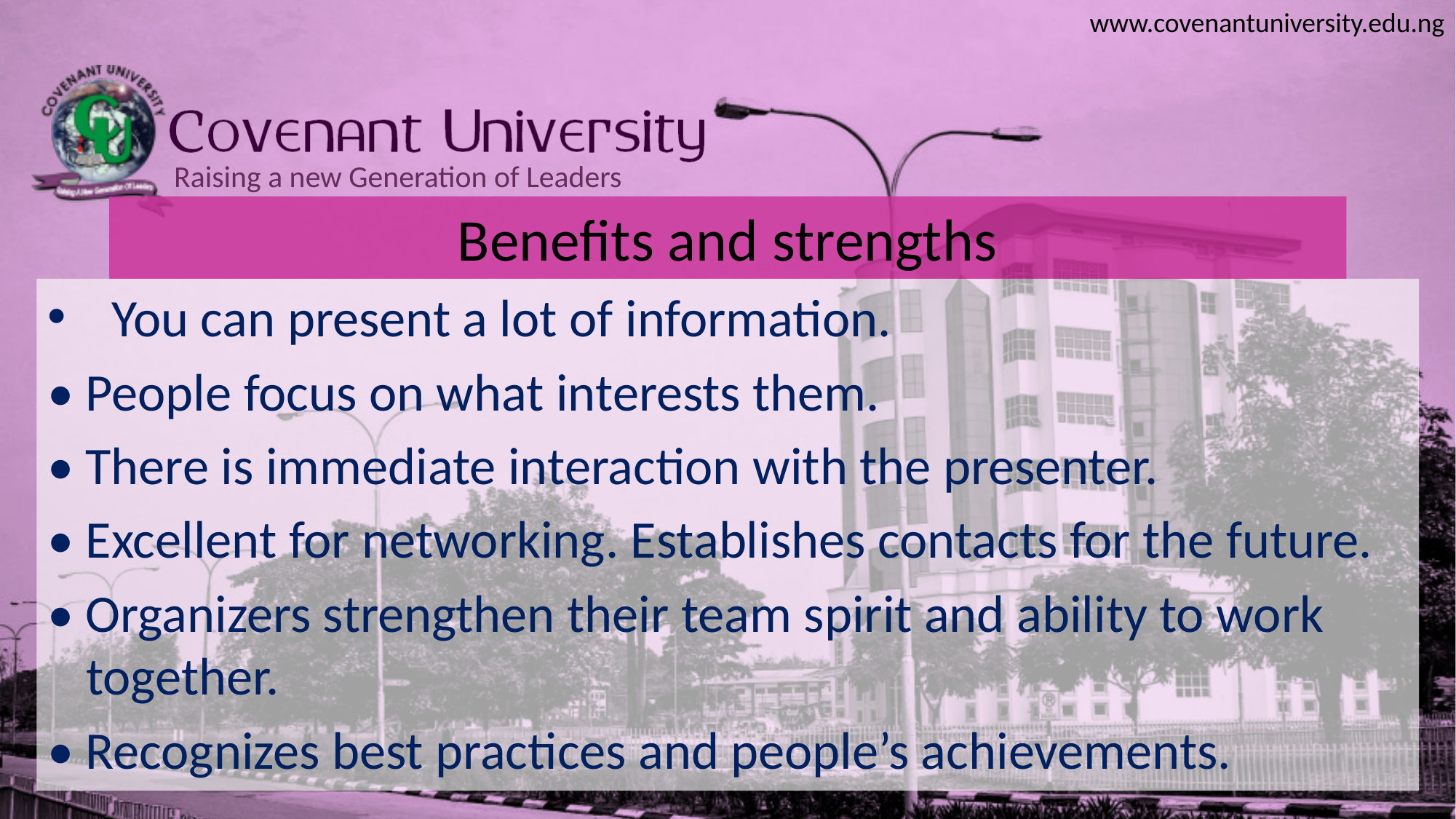

# Benefits and strengths
You can present a lot of information.
• People focus on what interests them.
• There is immediate interaction with the presenter.
• Excellent for networking. Establishes contacts for the future.
• Organizers strengthen their team spirit and ability to work together.
• Recognizes best practices and people’s achievements.